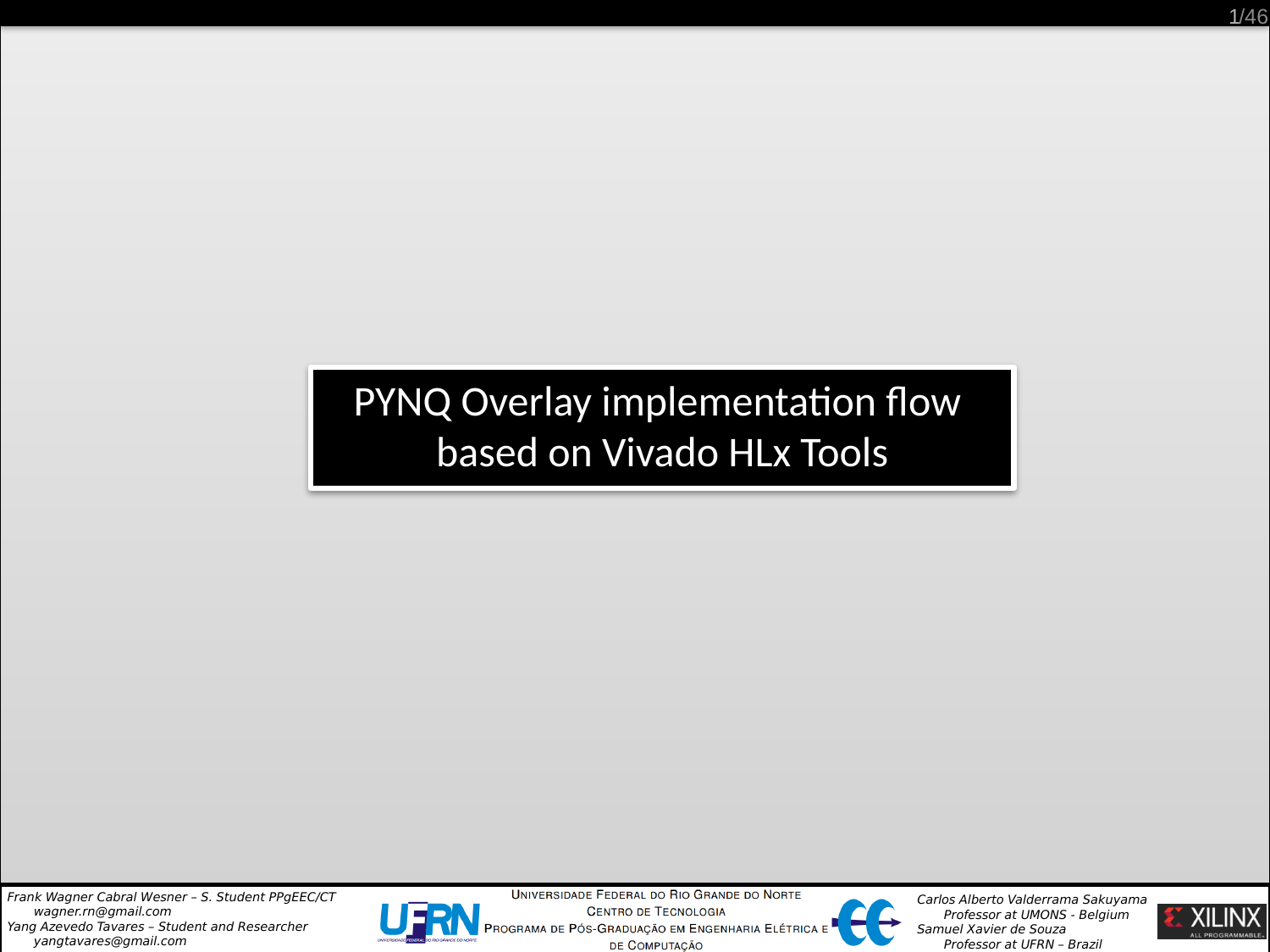

1
PYNQ Overlay implementation flow
based on Vivado HLx Tools